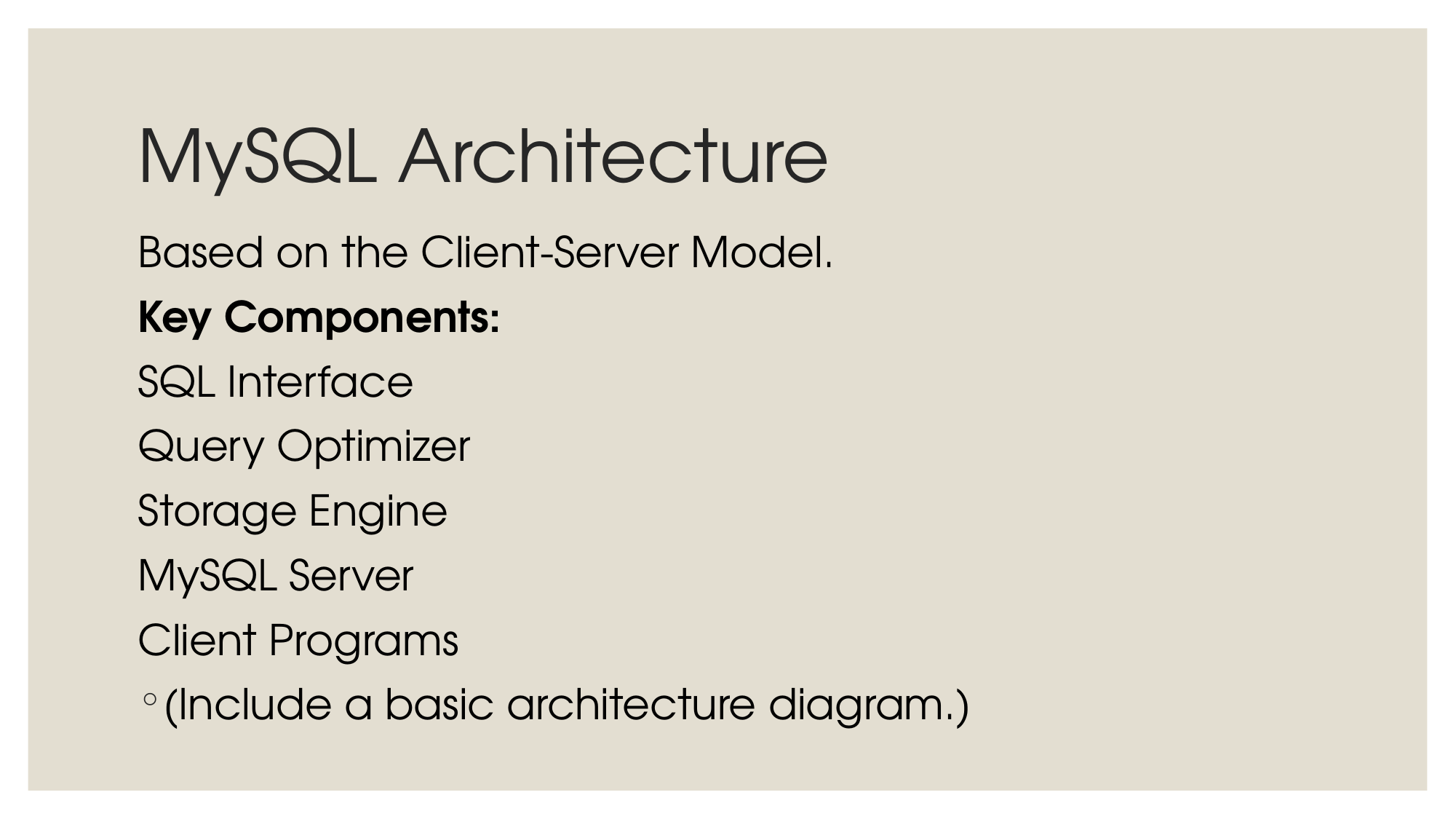

# MySQL Architecture
Based on the Client-Server Model.
Key Components:
SQL Interface
Query Optimizer
Storage Engine
MySQL Server
Client Programs
(Include a basic architecture diagram.)